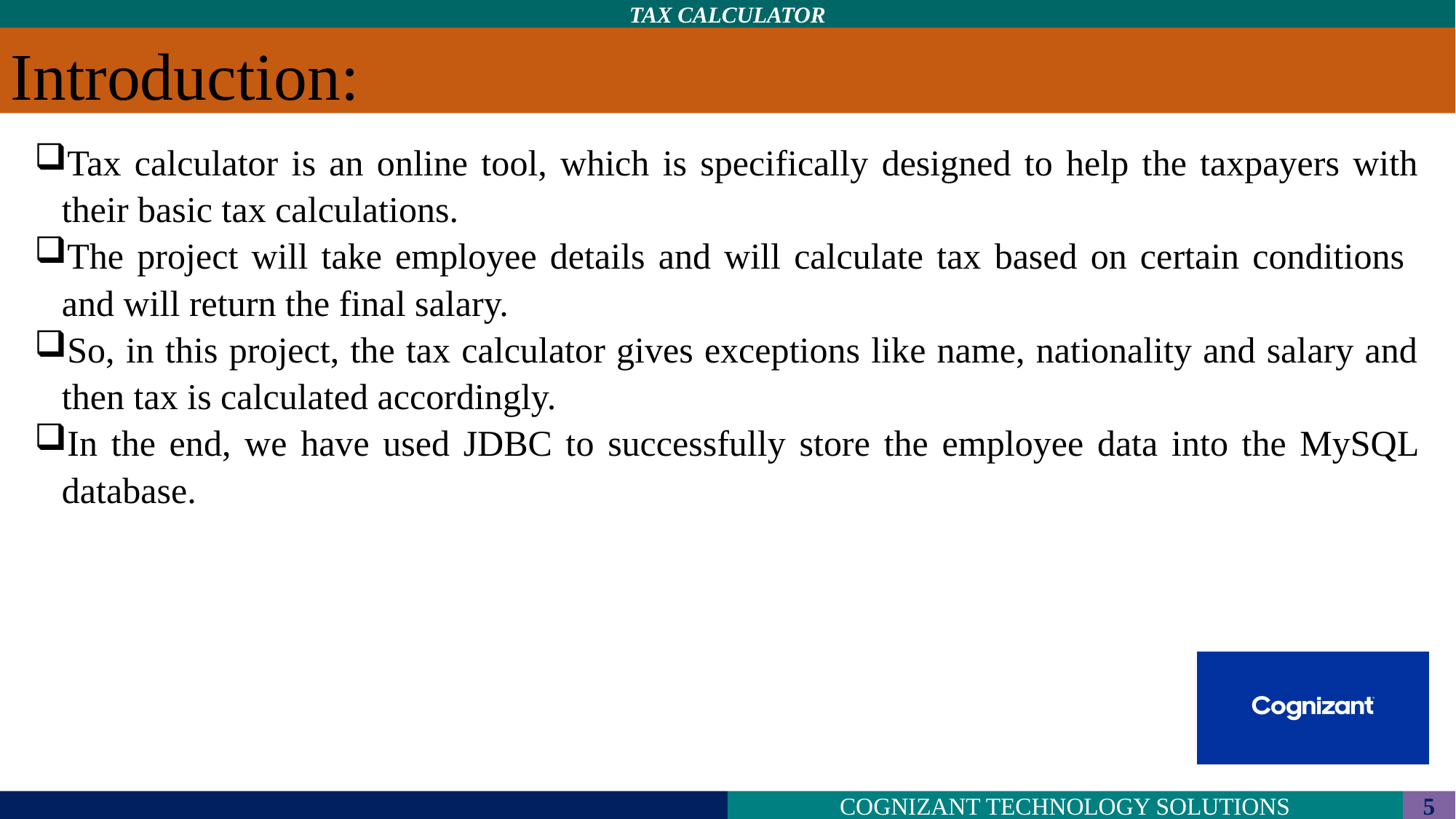

Introduction:
Tax calculator is an online tool, which is specifically designed to help the taxpayers with their basic tax calculations.
The project will take employee details and will calculate tax based on certain conditions  and will return the final salary.
So, in this project, the tax calculator gives exceptions like name, nationality and salary and then tax is calculated accordingly.
In the end, we have used JDBC to successfully store the employee data into the MySQL database.